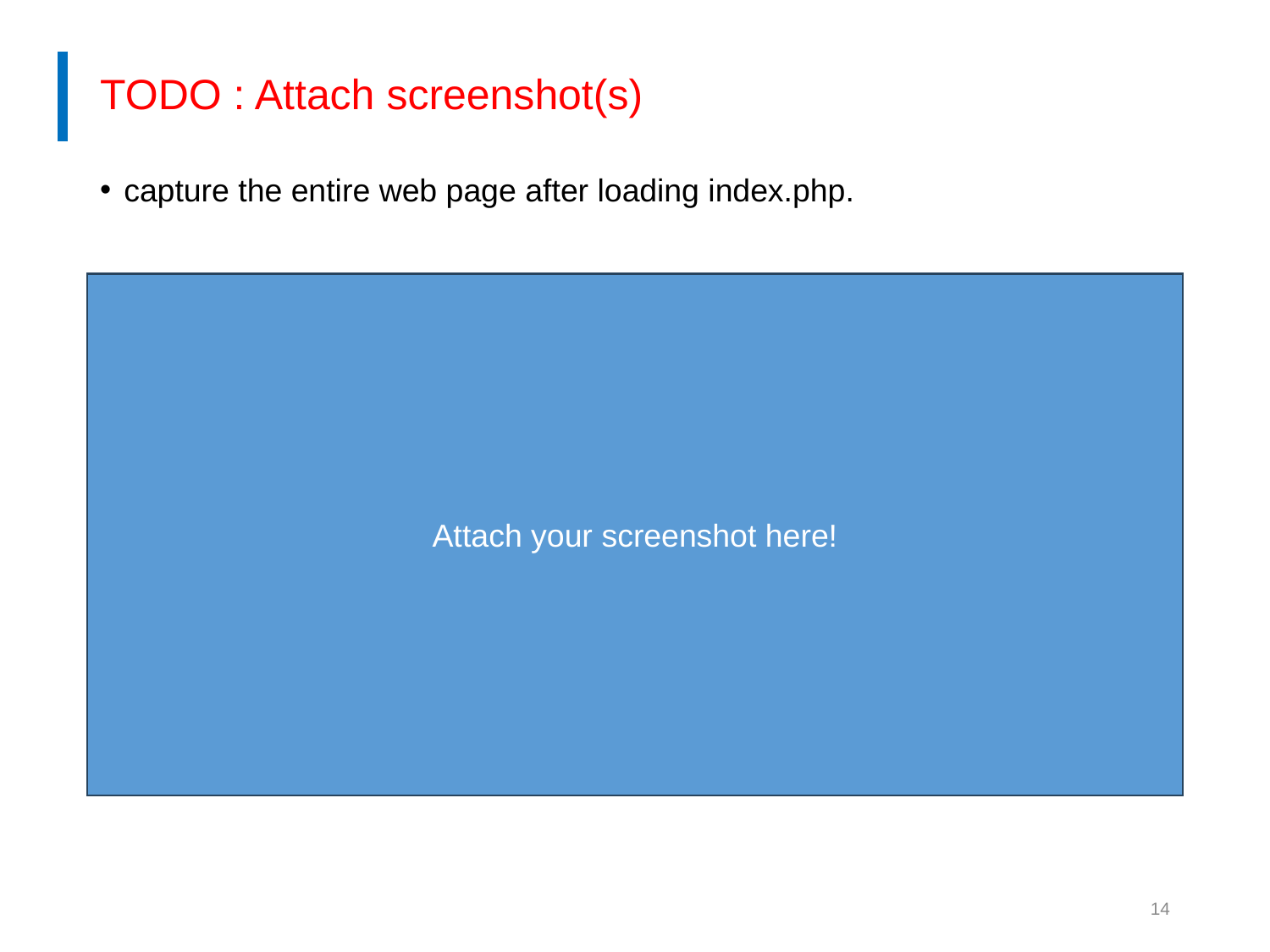

# TODO : Attach screenshot(s)
capture the entire web page after loading index.php.
Attach your screenshot here!

14